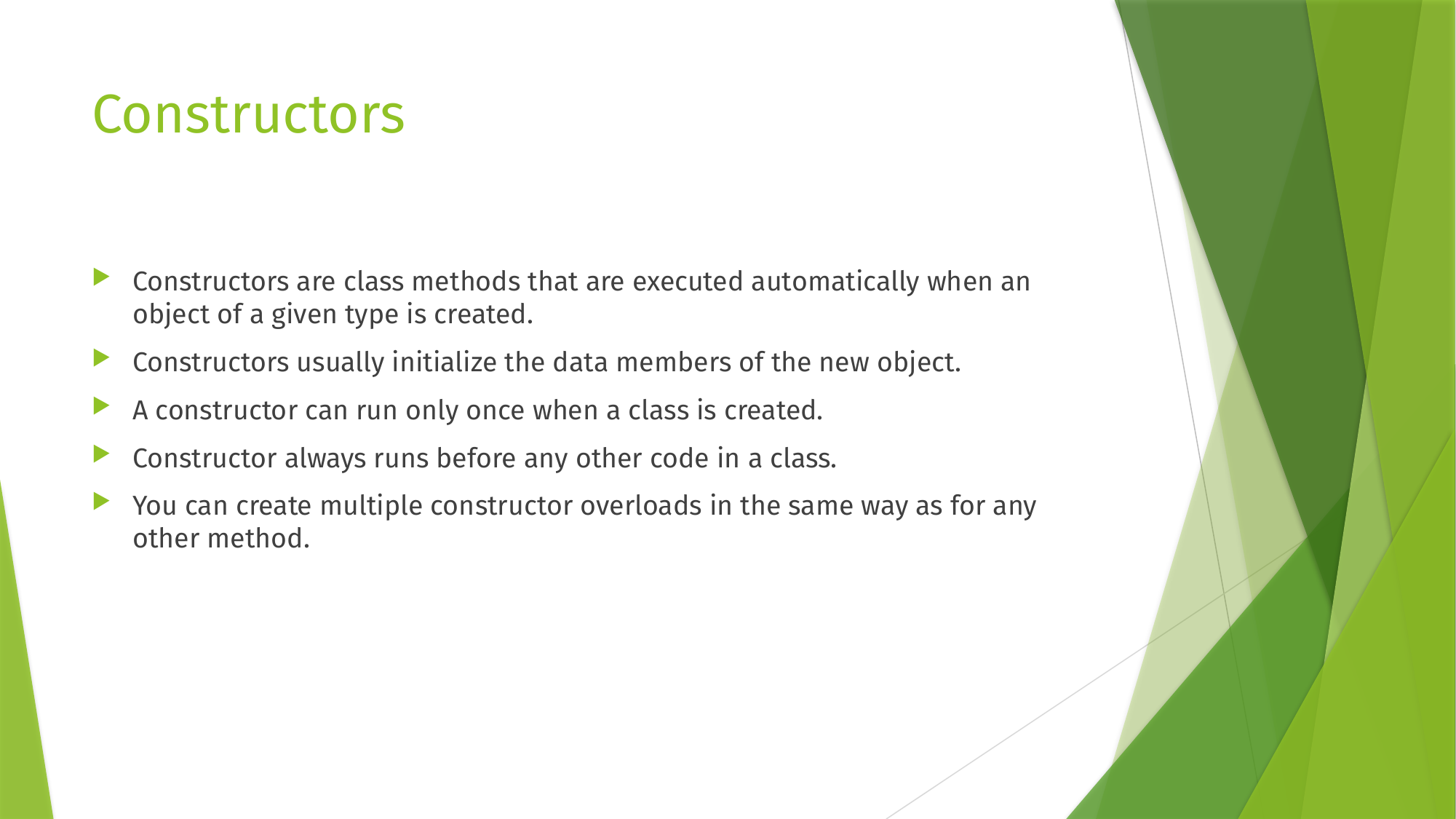

# Constructors
Constructors are class methods that are executed automatically when an object of a given type is created.
Constructors usually initialize the data members of the new object.
A constructor can run only once when a class is created.
Constructor always runs before any other code in a class.
You can create multiple constructor overloads in the same way as for any other method.